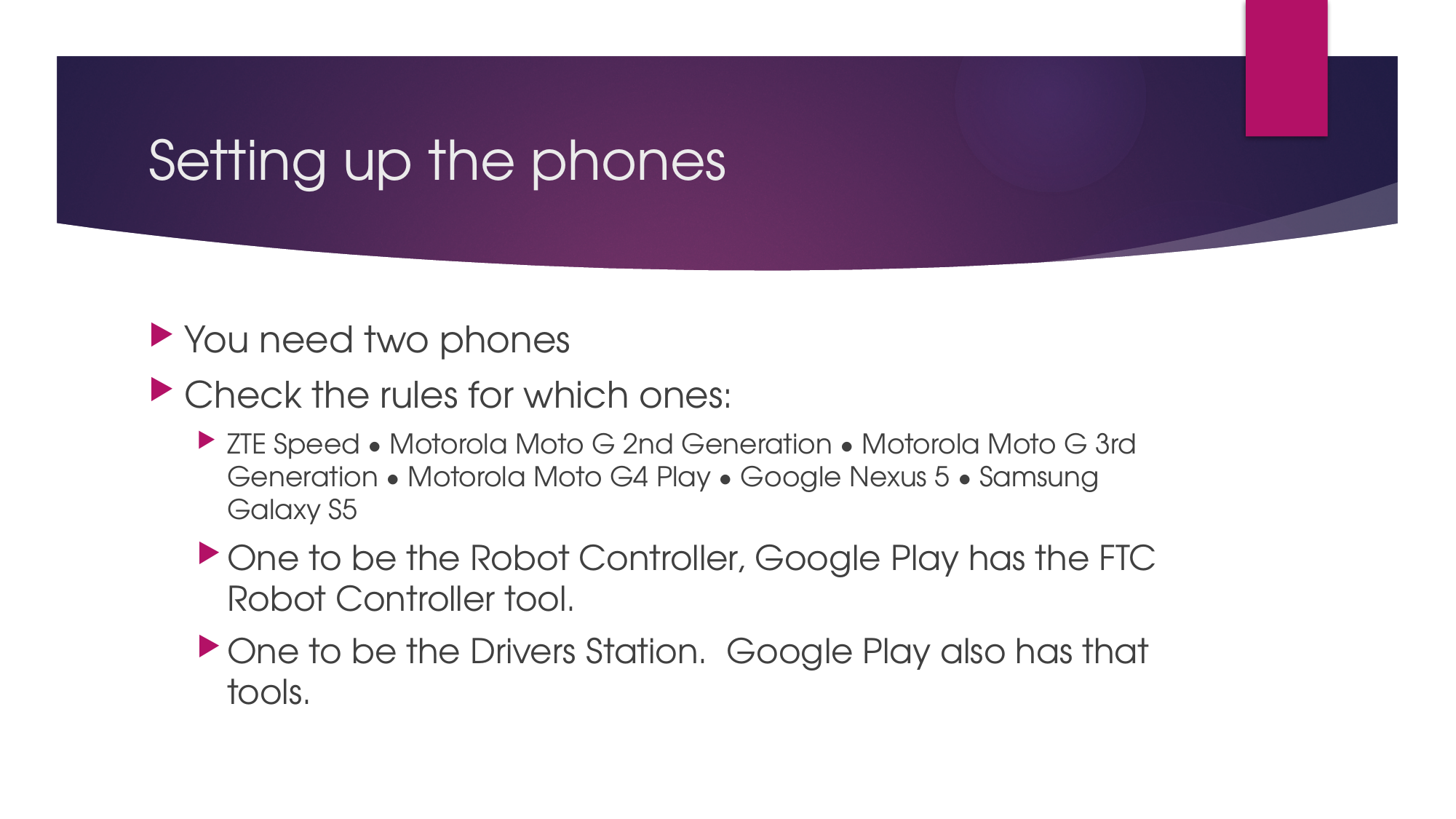

# Setting up the phones
You need two phones
Check the rules for which ones:
ZTE Speed • Motorola Moto G 2nd Generation • Motorola Moto G 3rd Generation • Motorola Moto G4 Play • Google Nexus 5 • Samsung Galaxy S5
One to be the Robot Controller, Google Play has the FTC Robot Controller tool.
One to be the Drivers Station.  Google Play also has that tools.